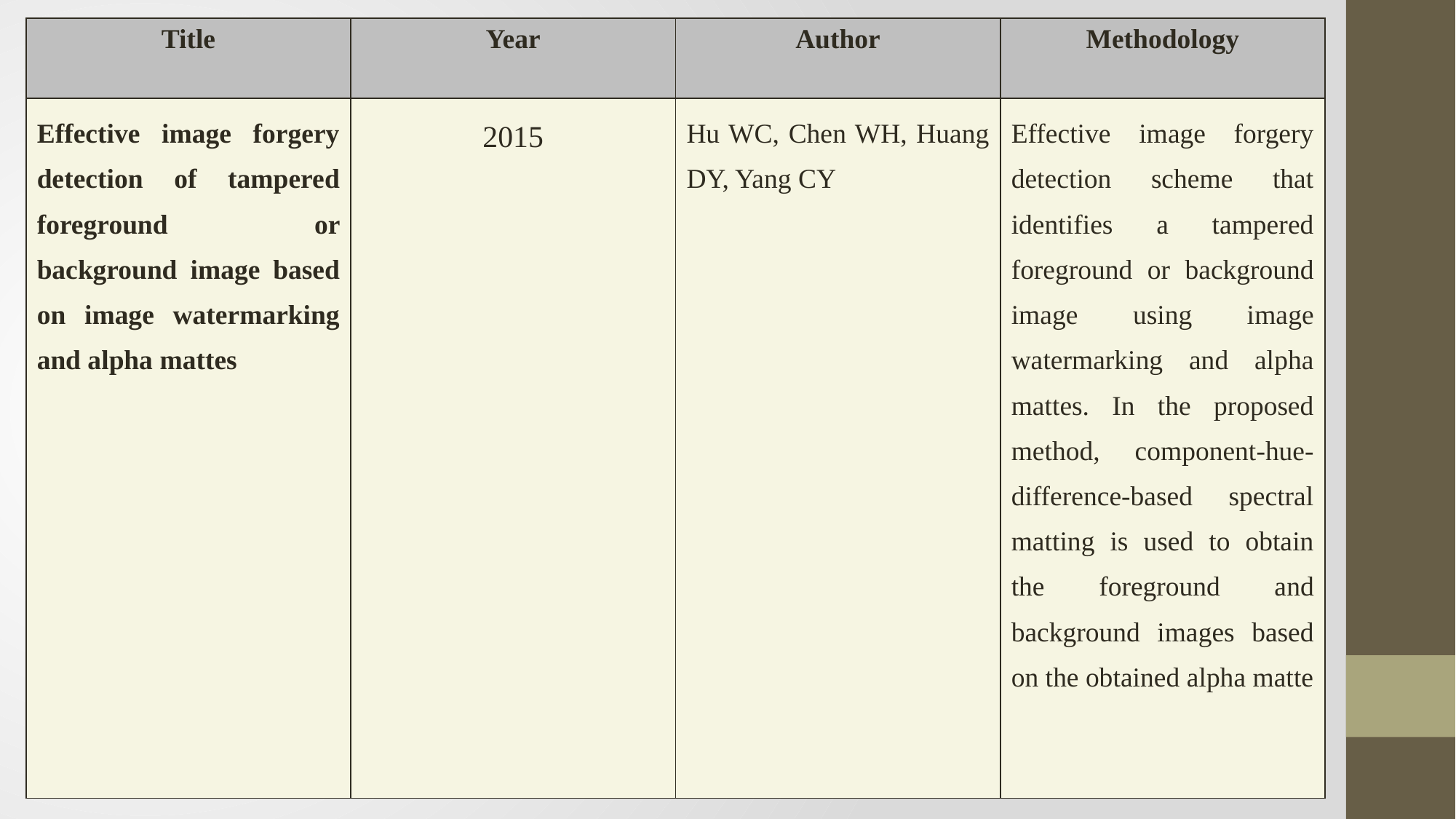

| Title | Year | Author | Methodology |
| --- | --- | --- | --- |
| Effective image forgery detection of tampered foreground or background image based on image watermarking and alpha mattes | 2015 | Hu WC, Chen WH, Huang DY, Yang CY | Effective image forgery detection scheme that identifies a tampered foreground or background image using image watermarking and alpha mattes. In the proposed method, component-hue-difference-based spectral matting is used to obtain the foreground and background images based on the obtained alpha matte |